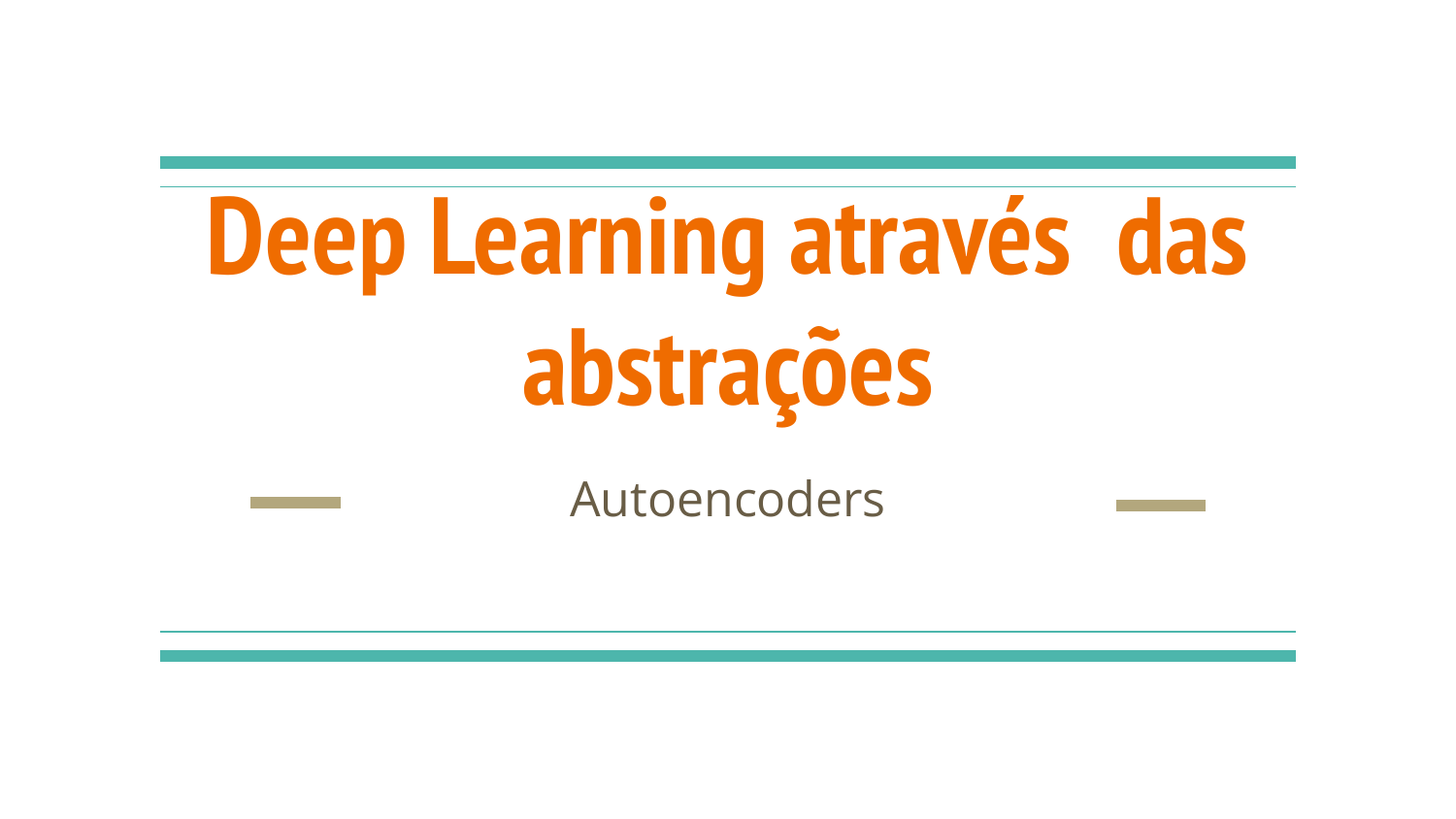

# Deep Learning através  das abstrações
Autoencoders